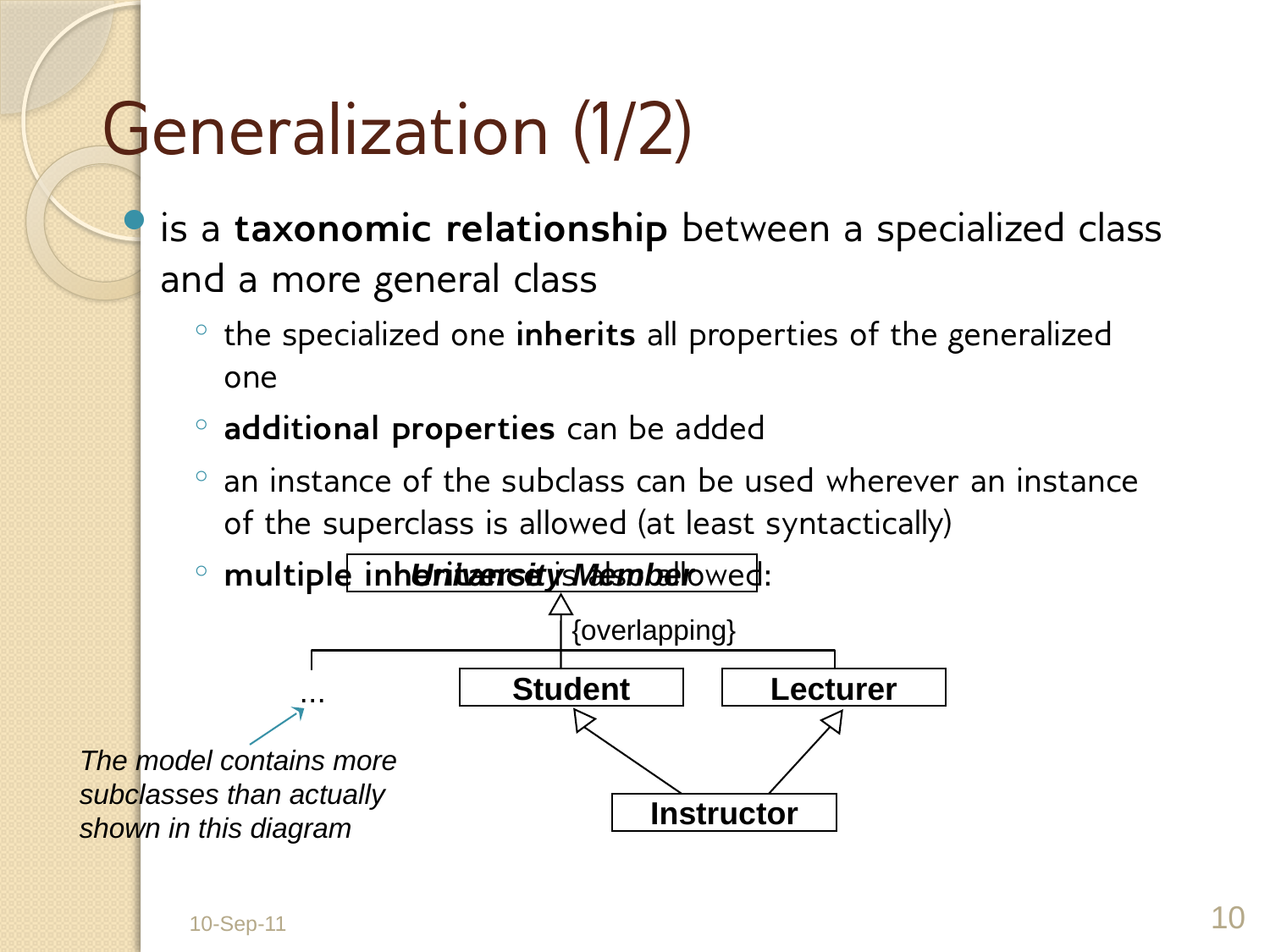

# Generalization (1/2)
is a taxonomic relationship between a specialized class and a more general class
the specialized one inherits all properties of the generalized one
additional properties can be added
an instance of the subclass can be used wherever an instance of the superclass is allowed (at least syntactically)
multiple inheritance is also allowed:
University Member

{overlapping}

...
Student
Lecturer

The model contains more
subclasses than actually
shown in this diagram
Instructor
10-Sep-11
10